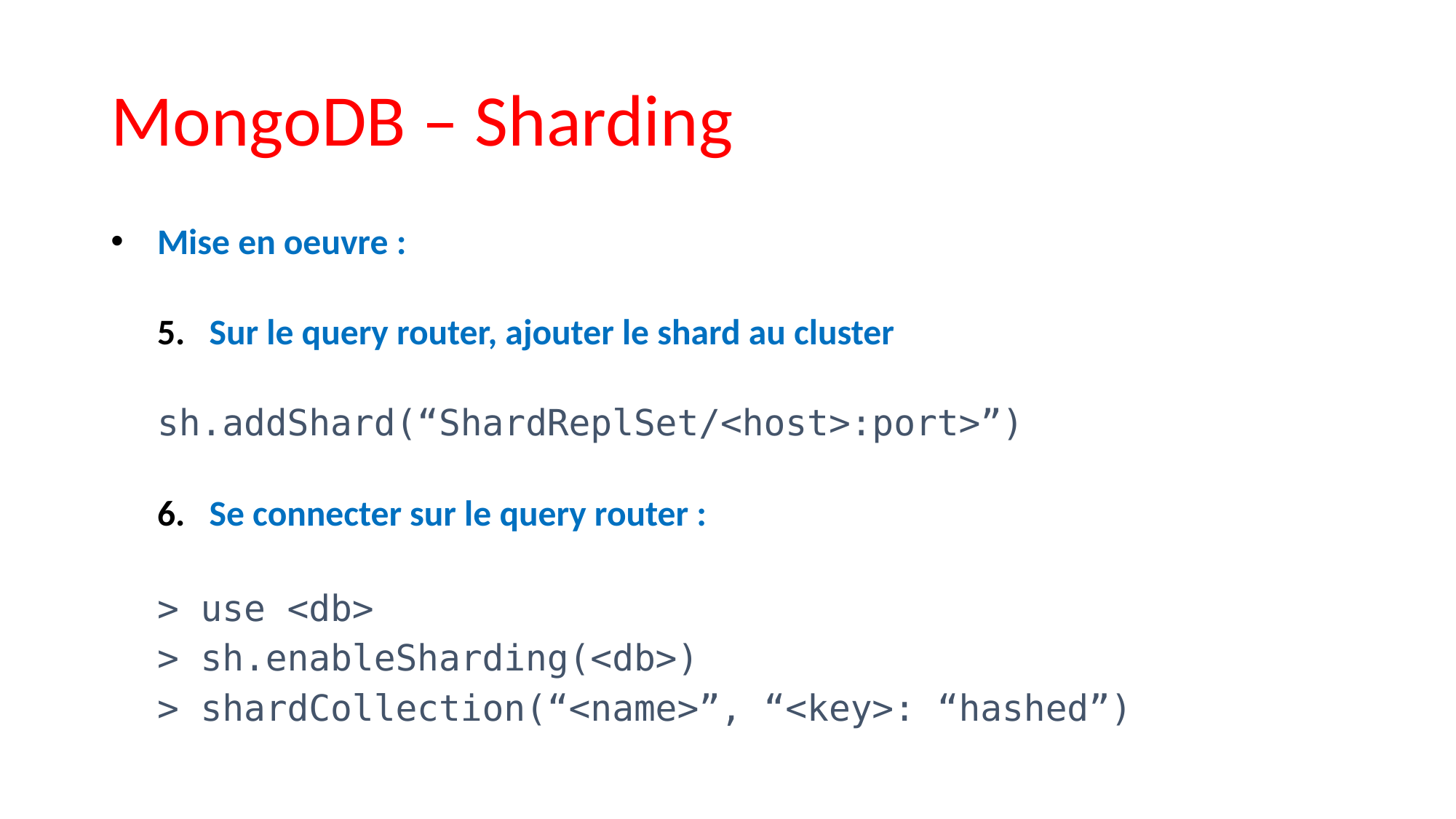

MongoDB – Sharding
Mise en oeuvre :

Sur le query router, ajouter le shard au cluster

sh.addShard(“ShardReplSet/<host>:port>”)

Se connecter sur le query router :

> use <db>
> sh.enableSharding(<db>)
> shardCollection(“<name>”, “<key>: “hashed”)